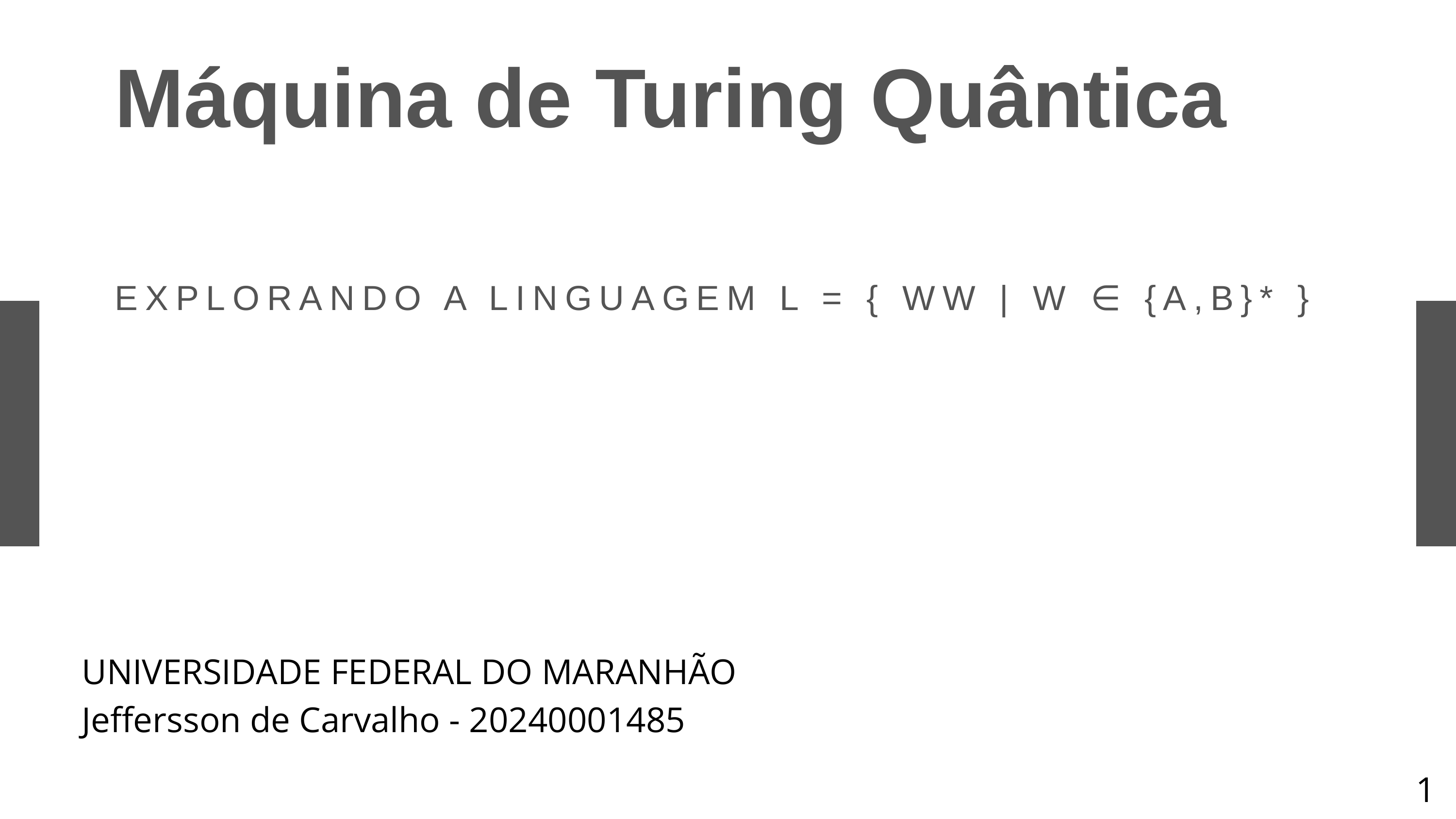

Máquina de Turing Quântica
EXPLORANDO A LINGUAGEM L = { WW | W ∈ {A,B}* }

UNIVERSIDADE FEDERAL DO MARANHÃO
Jeffersson de Carvalho - 20240001485
1